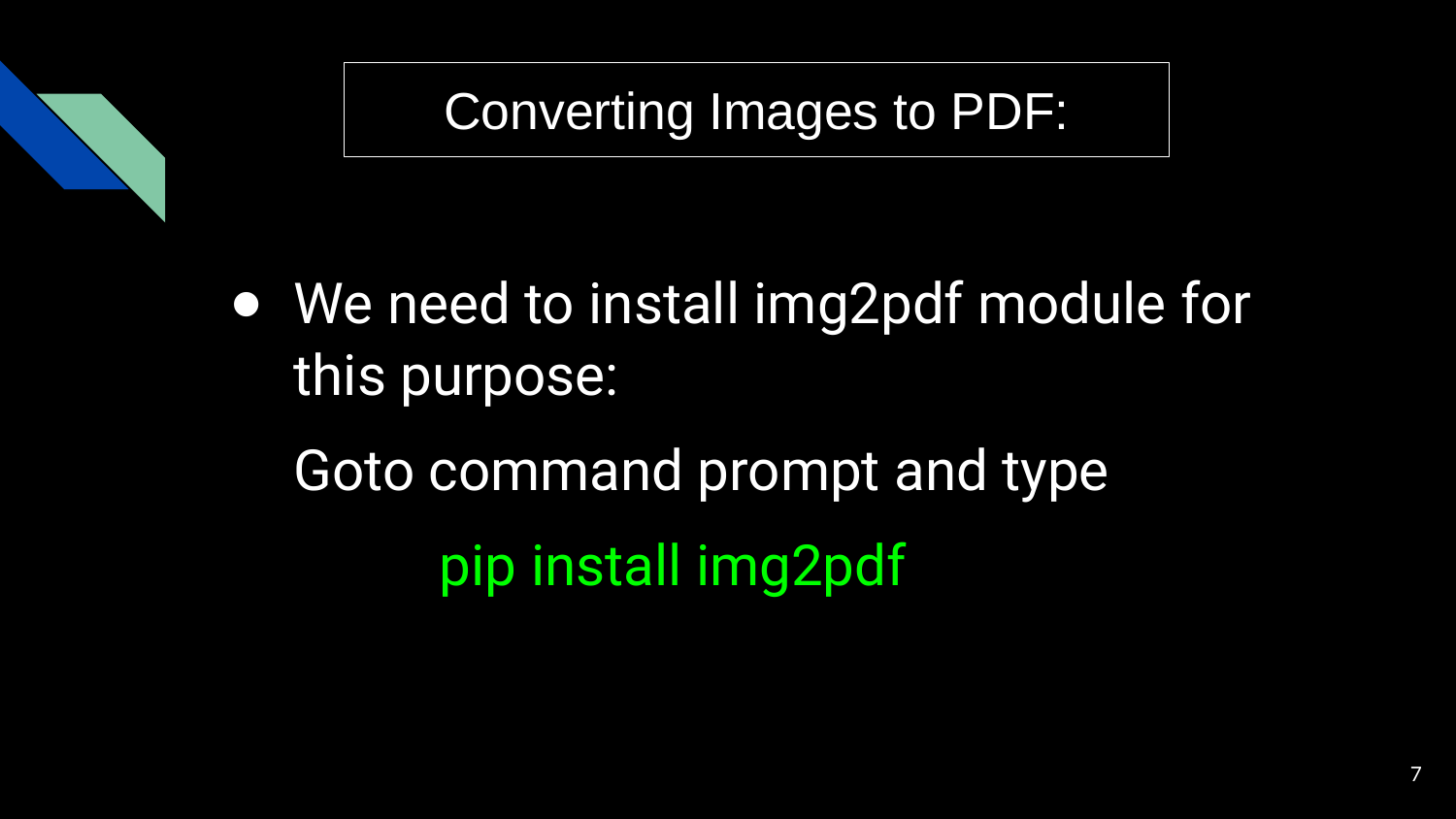

# Converting Images to PDF:
We need to install img2pdf module for this purpose:
Goto command prompt and type
pip install img2pdf
7